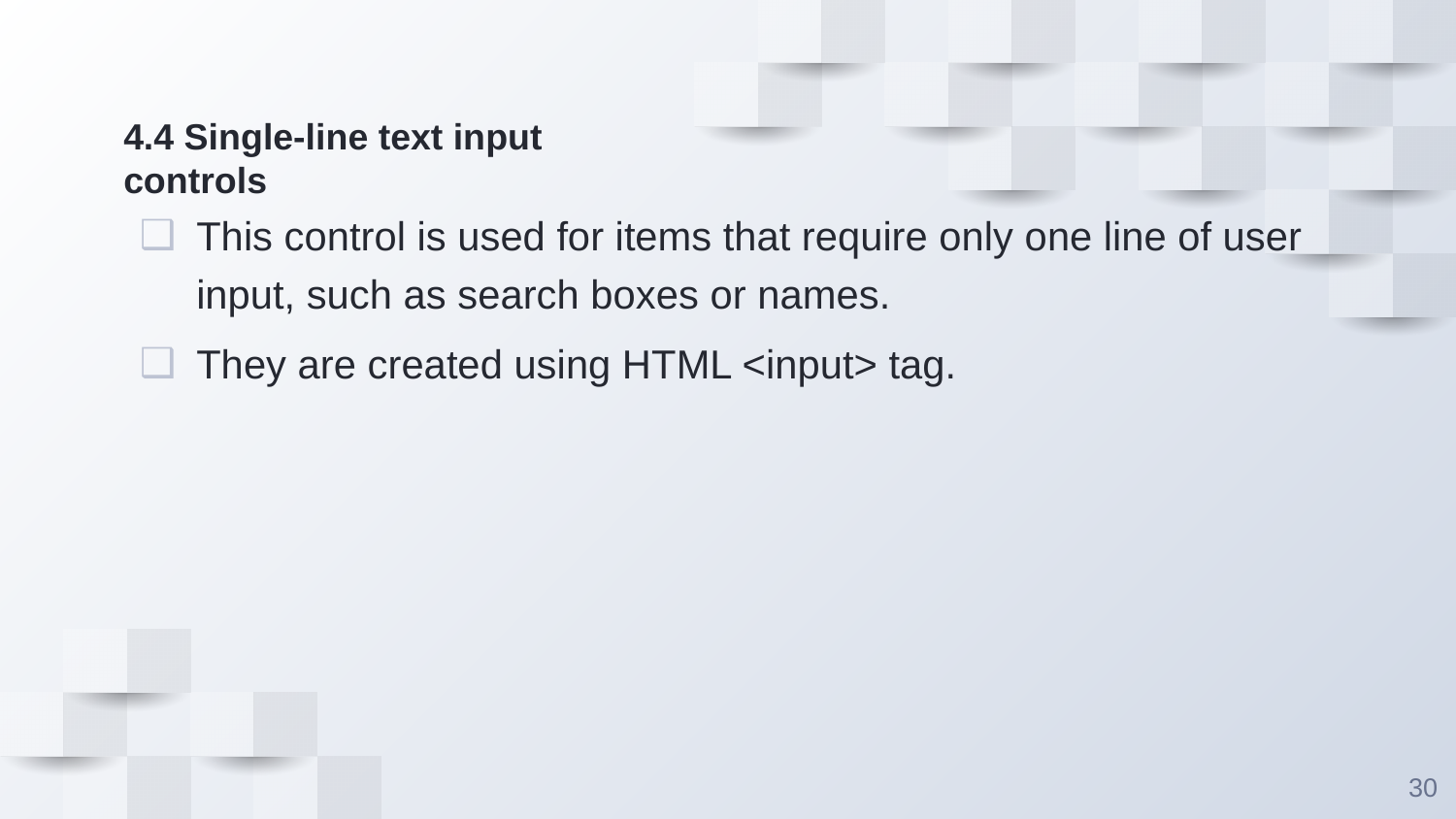

# 4.4 Single-line text input controls
This control is used for items that require only one line of user input, such as search boxes or names.
They are created using HTML <input> tag.

30